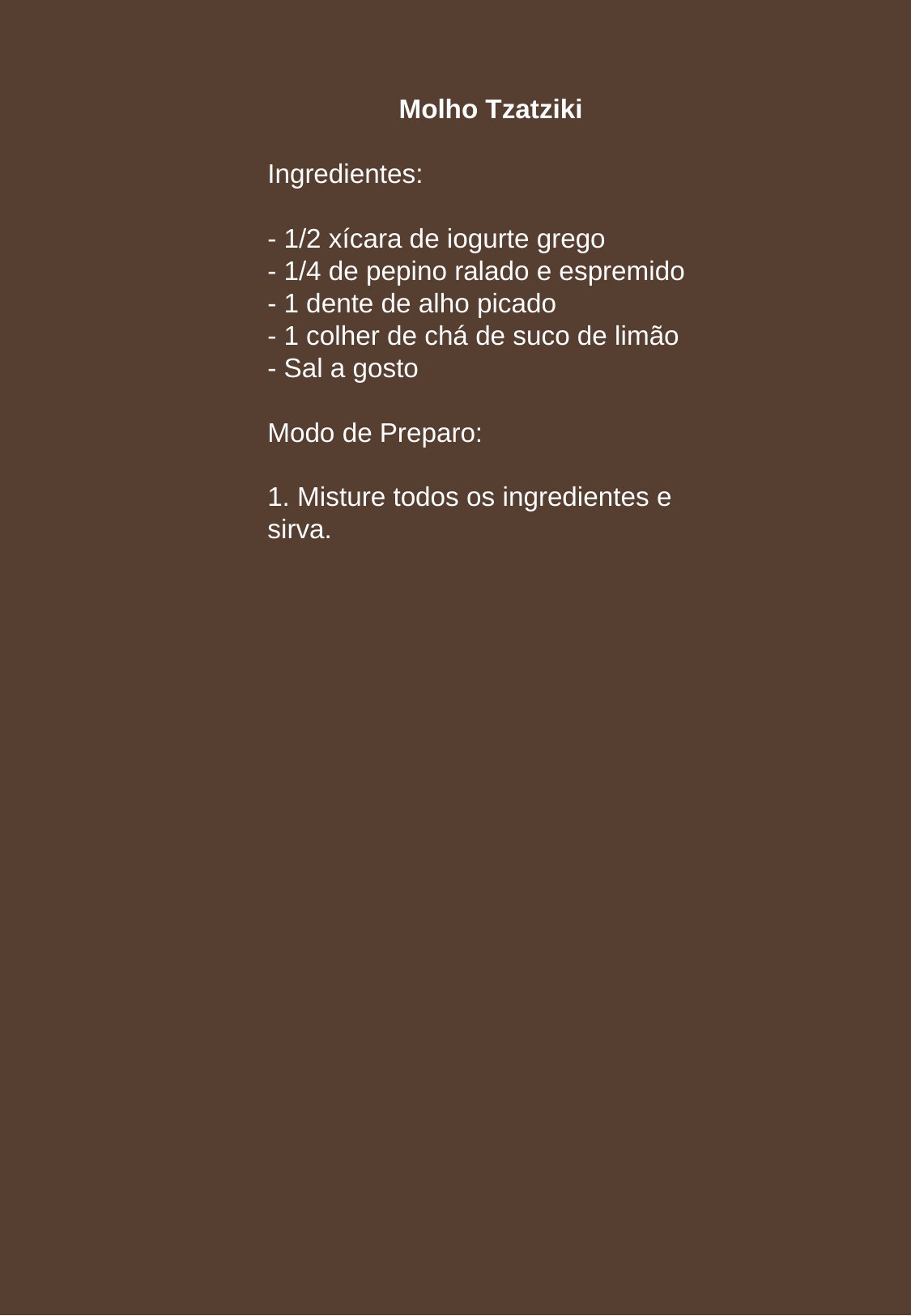

Molho Tzatziki

Ingredientes:

- 1/2 xícara de iogurte grego
- 1/4 de pepino ralado e espremido
- 1 dente de alho picado
- 1 colher de chá de suco de limão
- Sal a gosto

Modo de Preparo:

1. Misture todos os ingredientes e sirva.